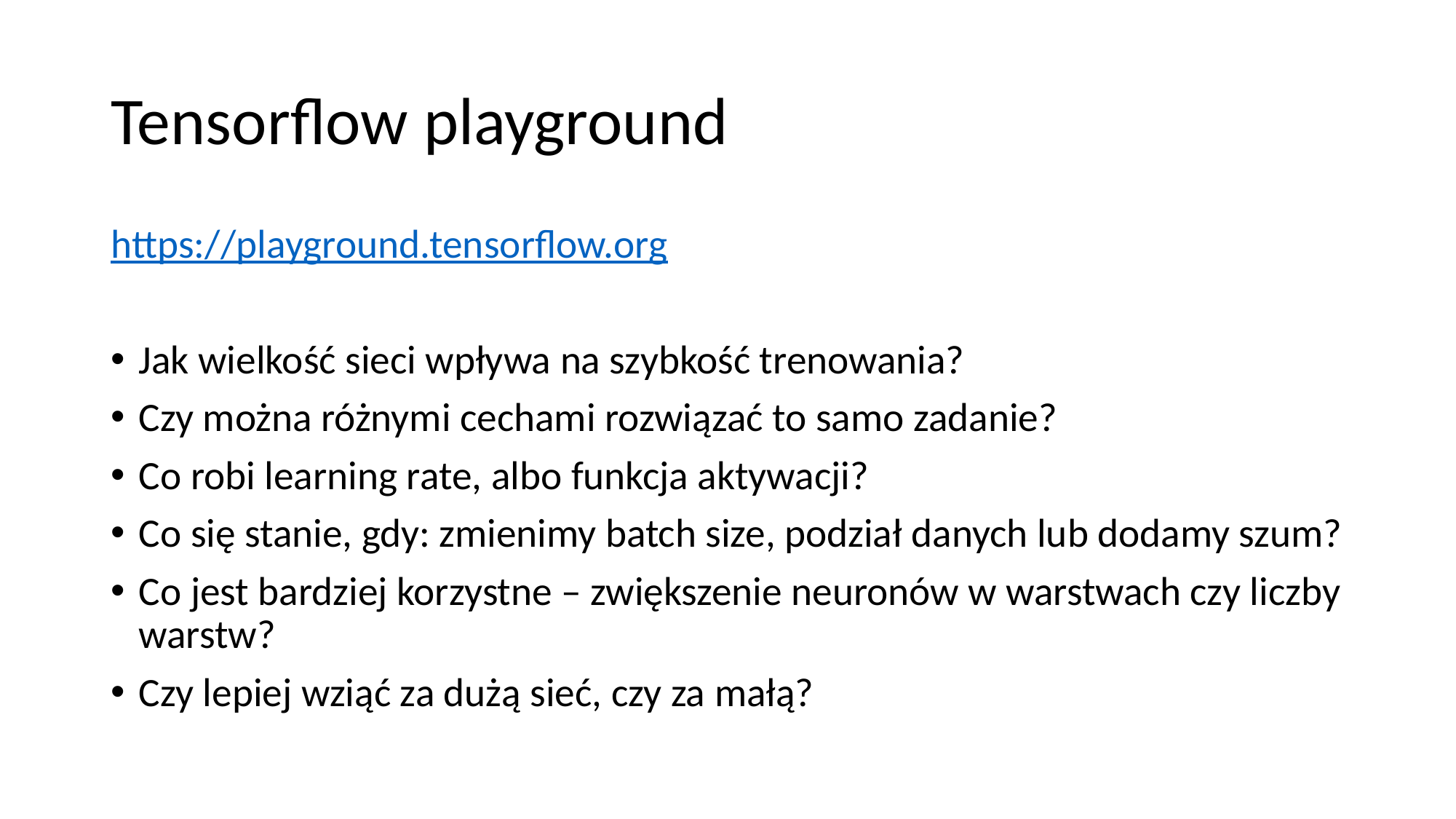

# Tensorflow playground
https://playground.tensorflow.org

Jak wielkość sieci wpływa na szybkość trenowania?
Czy można różnymi cechami rozwiązać to samo zadanie?
Co robi learning rate, albo funkcja aktywacji?
Co się stanie, gdy: zmienimy batch size, podział danych lub dodamy szum?
Co jest bardziej korzystne – zwiększenie neuronów w warstwach czy liczby warstw?
Czy lepiej wziąć za dużą sieć, czy za małą?